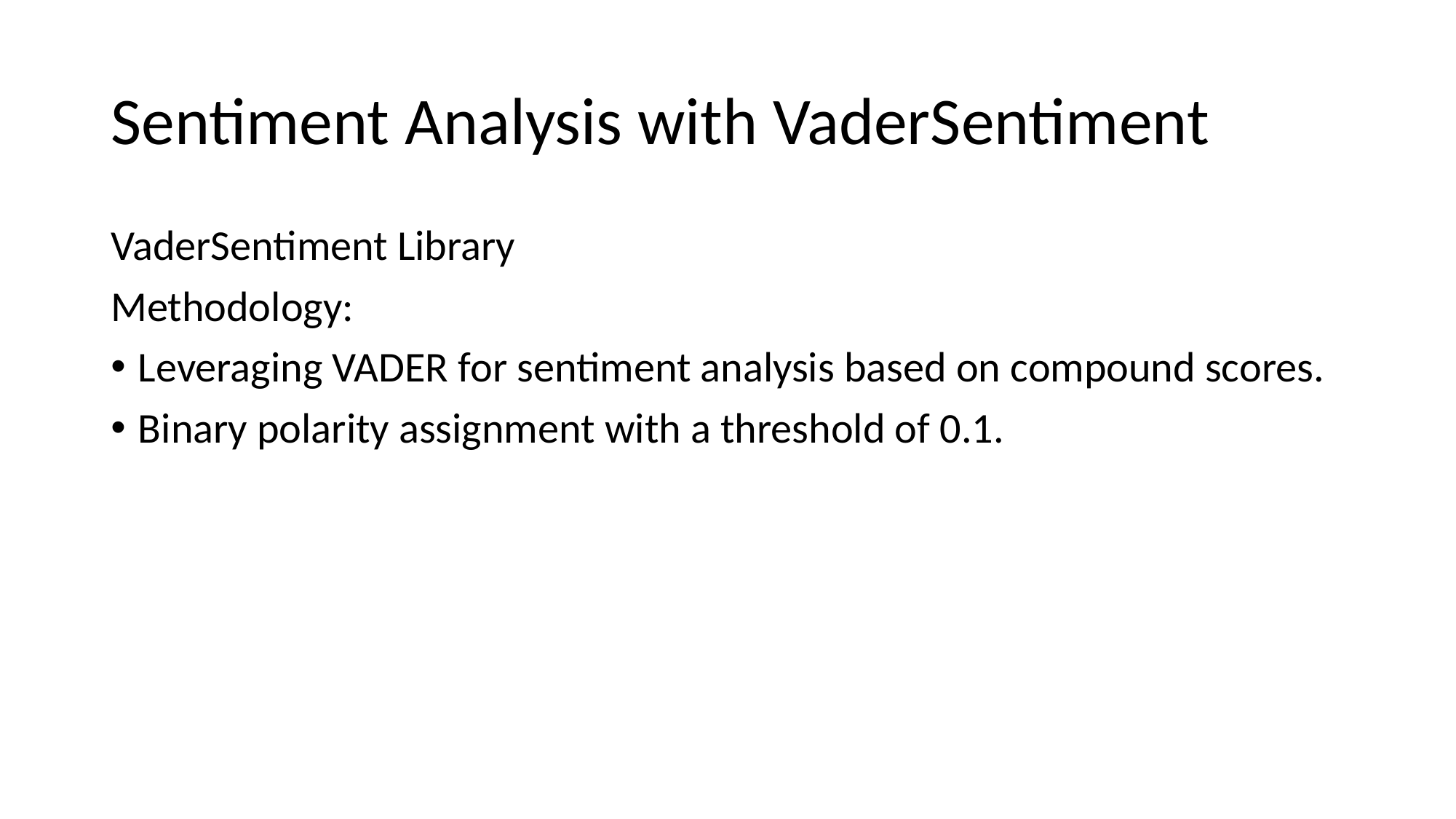

# Sentiment Analysis with VaderSentiment
VaderSentiment Library
Methodology:
Leveraging VADER for sentiment analysis based on compound scores.
Binary polarity assignment with a threshold of 0.1.